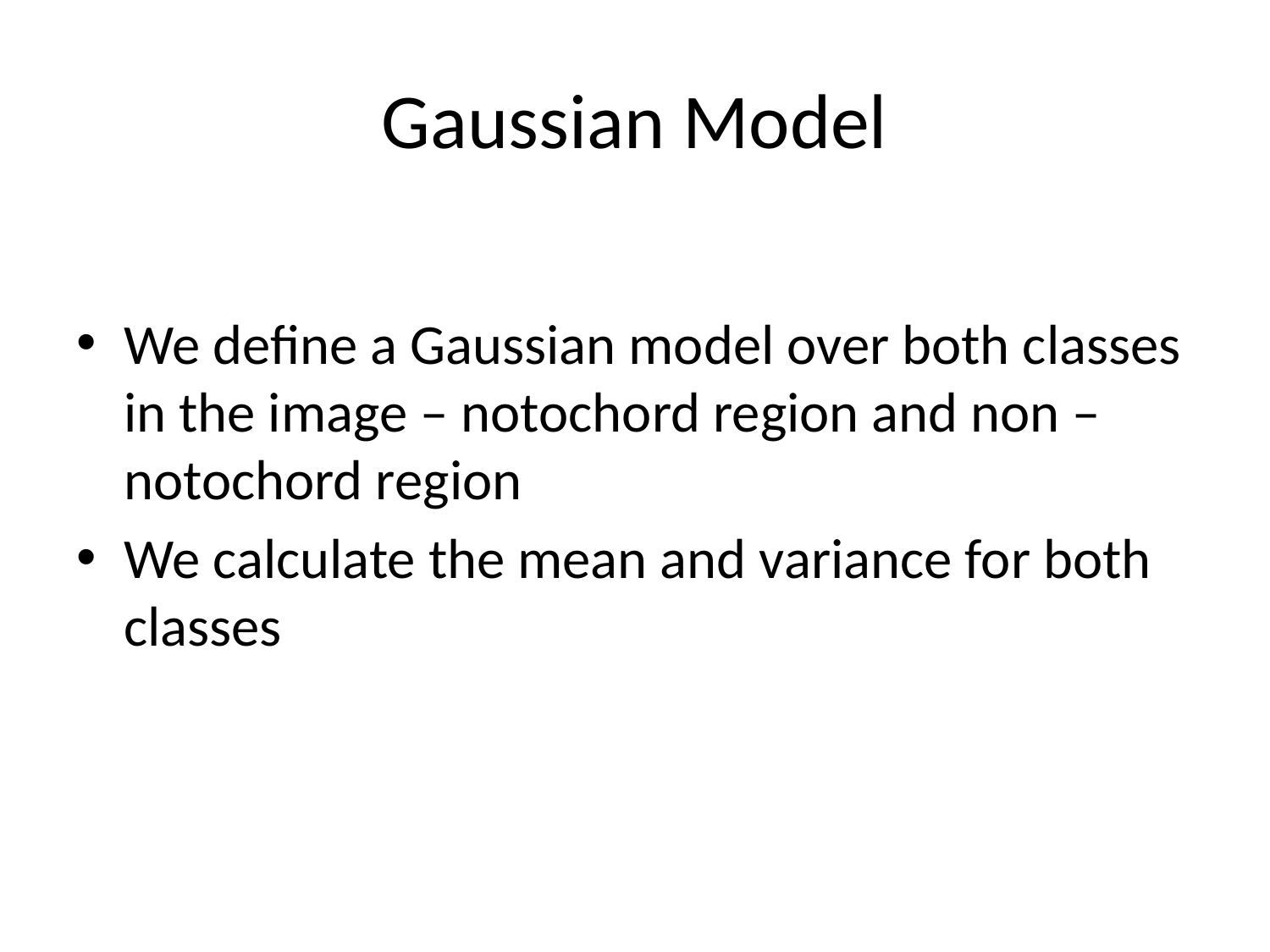

# Gaussian Model

We define a Gaussian model over both classes in the image – notochord region and non –notochord region
We calculate the mean and variance for both classes